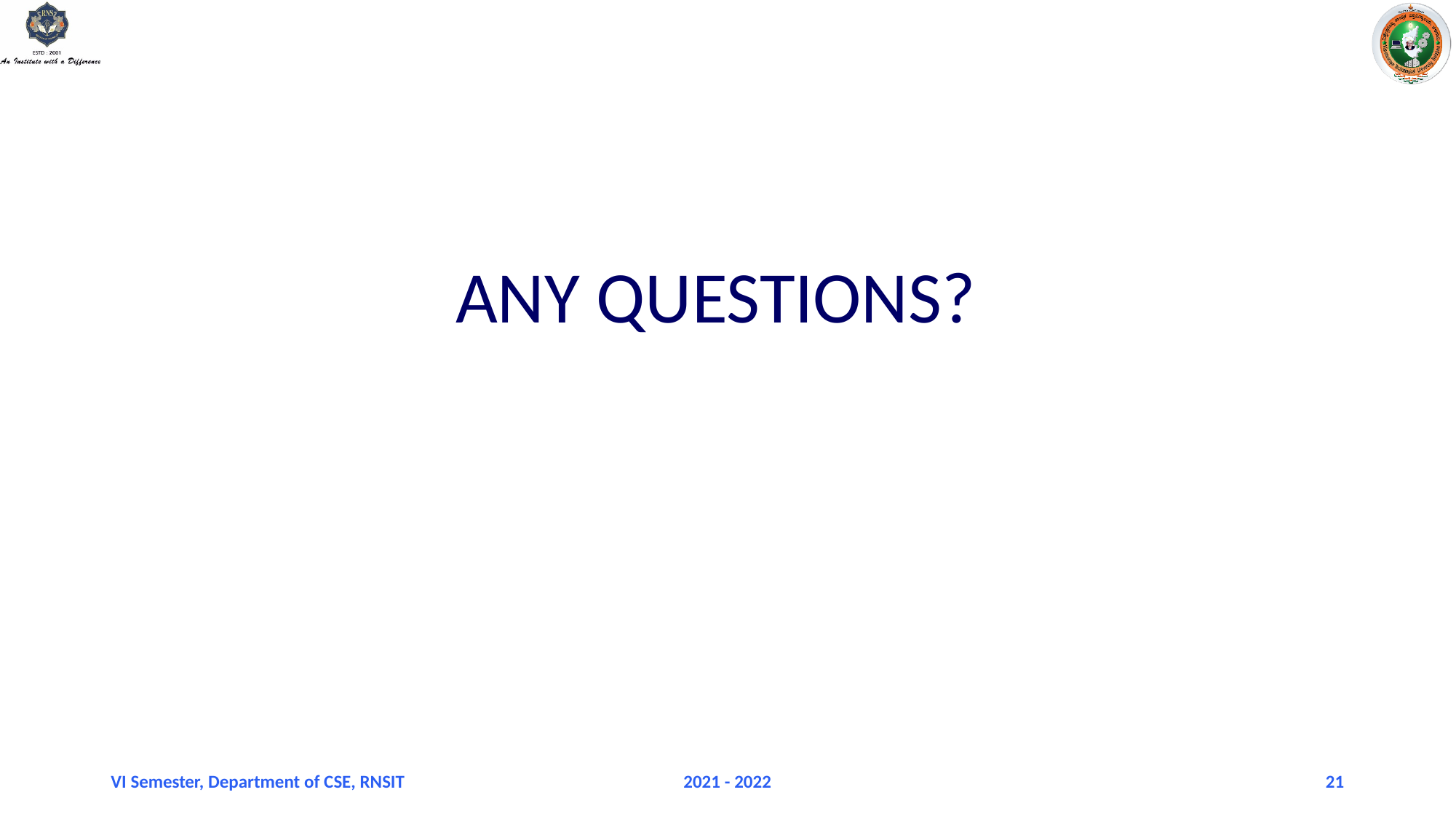

# ANY QUESTIONS?
VI Semester, Department of CSE, RNSIT
2021 - 2022
21